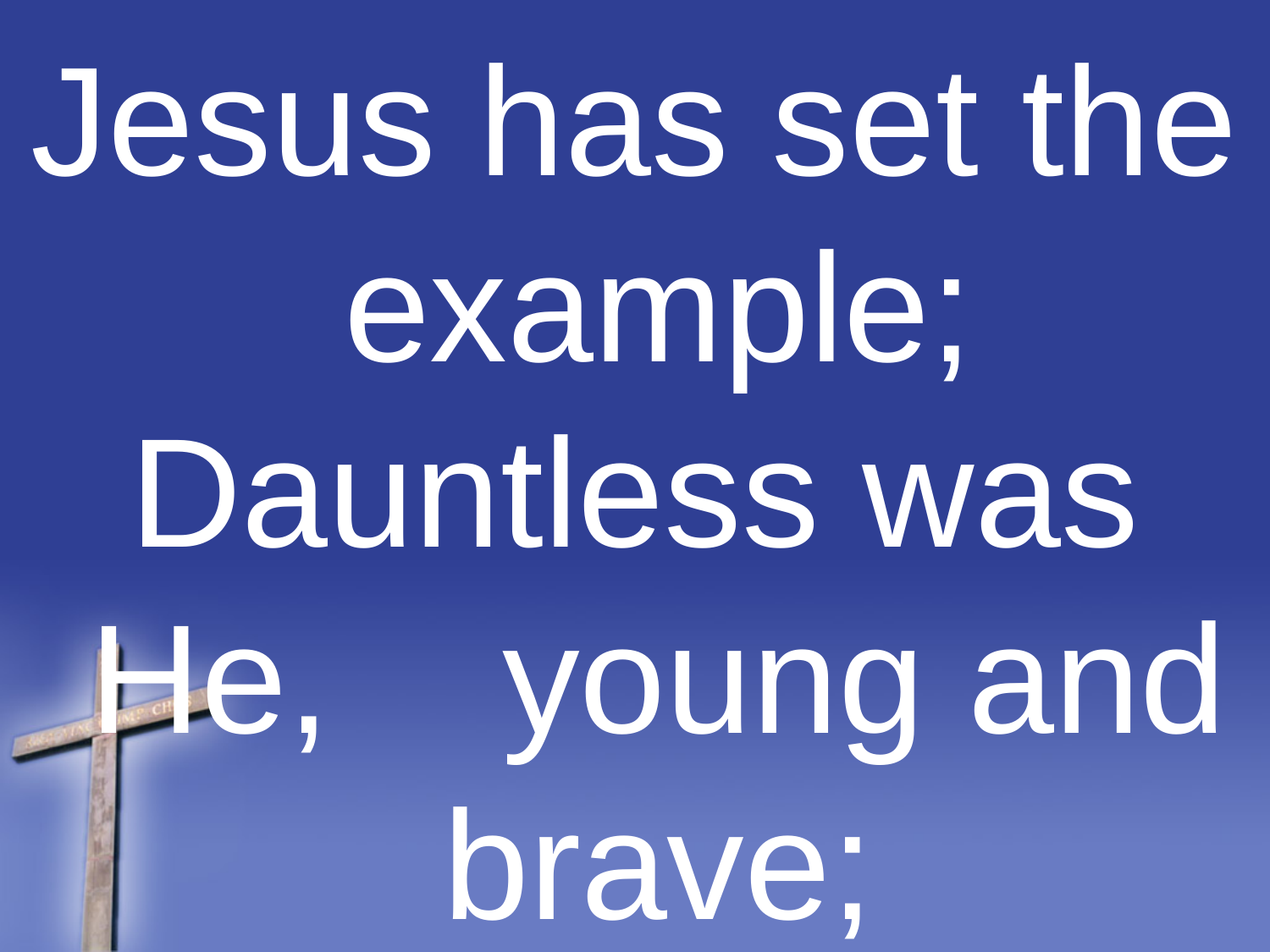

Jesus has set the example;
Dauntless was He,    young and brave;